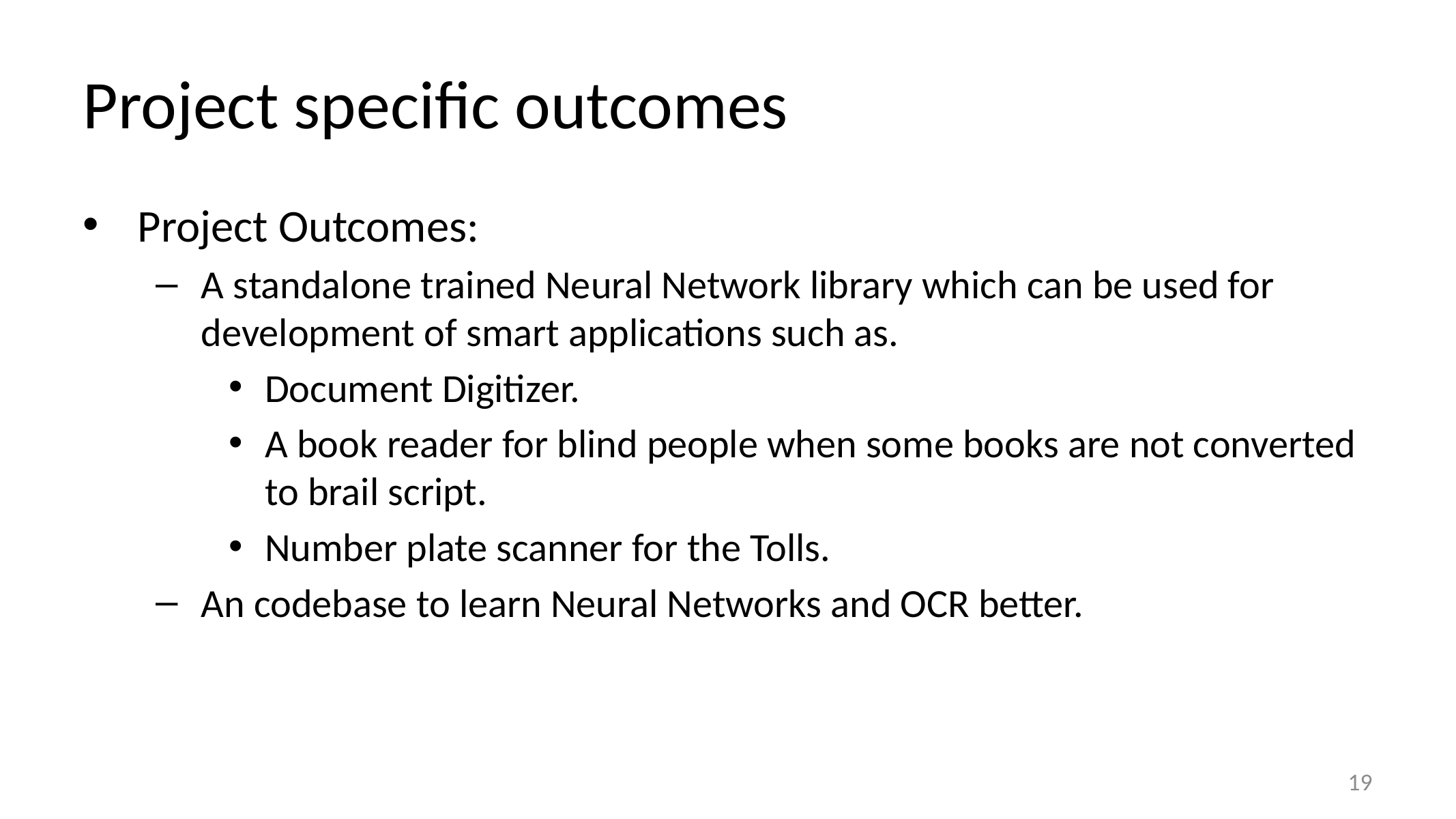

# Project specific outcomes
Project Outcomes:
A standalone trained Neural Network library which can be used for development of smart applications such as.
Document Digitizer.
A book reader for blind people when some books are not converted to brail script.
Number plate scanner for the Tolls.
An codebase to learn Neural Networks and OCR better.
19